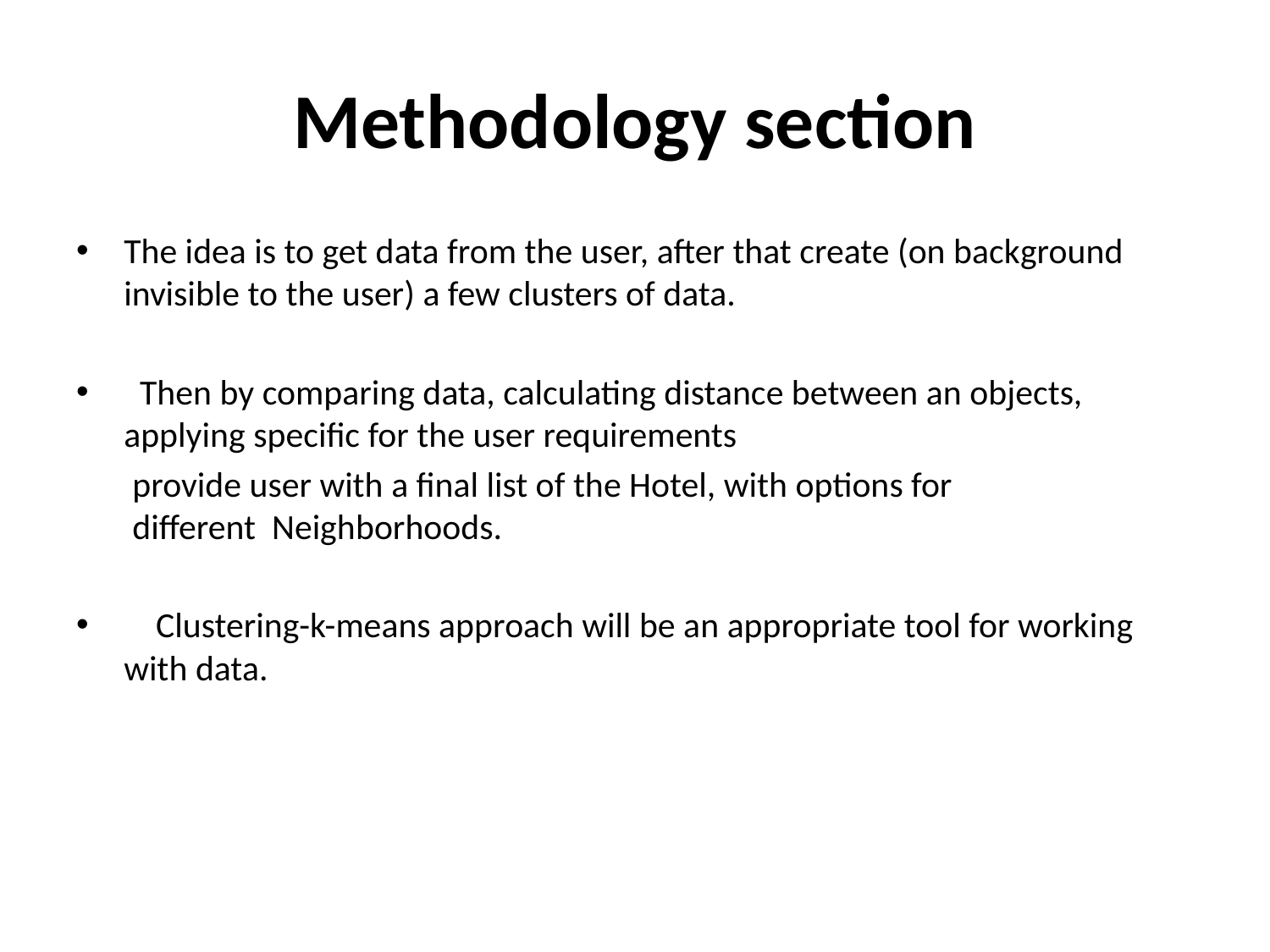

# Methodology section
The idea is to get data from the user, after that create (on background invisible to the user) a few clusters of data.

  Then by comparing data, calculating distance between an objects, applying specific for the user requirements
       provide user with a final list of the Hotel, with options for
       different  Neighborhoods.

    Clustering-k-means approach will be an appropriate tool for working with data.